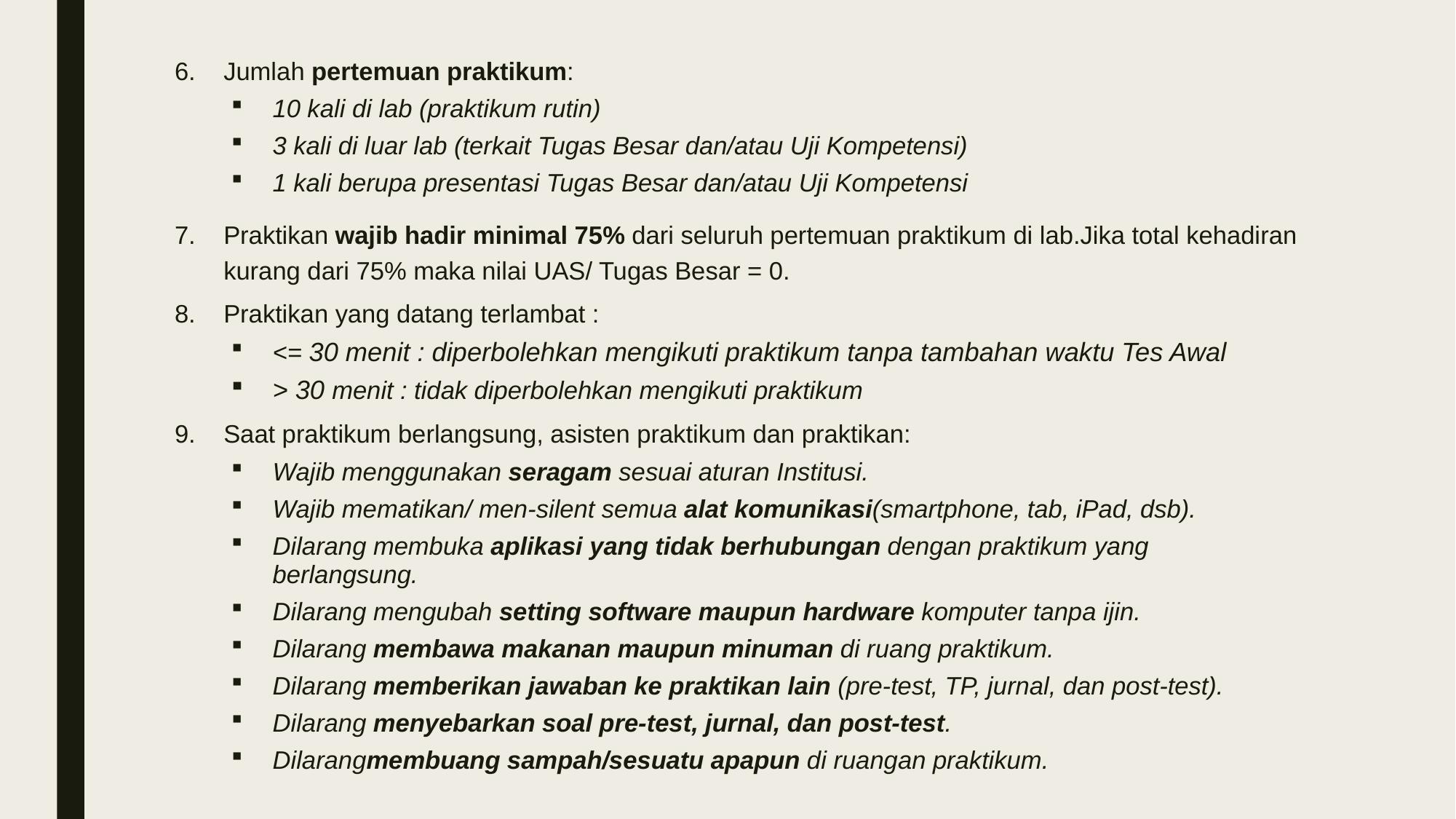

Jumlah pertemuan praktikum:
10 kali di lab (praktikum rutin)
3 kali di luar lab (terkait Tugas Besar dan/atau Uji Kompetensi)
1 kali berupa presentasi Tugas Besar dan/atau Uji Kompetensi
Praktikan wajib hadir minimal 75% dari seluruh pertemuan praktikum di lab.Jika total kehadiran kurang dari 75% maka nilai UAS/ Tugas Besar = 0.
Praktikan yang datang terlambat :
<= 30 menit : diperbolehkan mengikuti praktikum tanpa tambahan waktu Tes Awal
> 30 menit : tidak diperbolehkan mengikuti praktikum
Saat praktikum berlangsung, asisten praktikum dan praktikan:
Wajib menggunakan seragam sesuai aturan Institusi.
Wajib mematikan/ men-silent semua alat komunikasi(smartphone, tab, iPad, dsb).
Dilarang membuka aplikasi yang tidak berhubungan dengan praktikum yang berlangsung.
Dilarang mengubah setting software maupun hardware komputer tanpa ijin.
Dilarang membawa makanan maupun minuman di ruang praktikum.
Dilarang memberikan jawaban ke praktikan lain (pre-test, TP, jurnal, dan post-test).
Dilarang menyebarkan soal pre-test, jurnal, dan post-test.
Dilarangmembuang sampah/sesuatu apapun di ruangan praktikum.